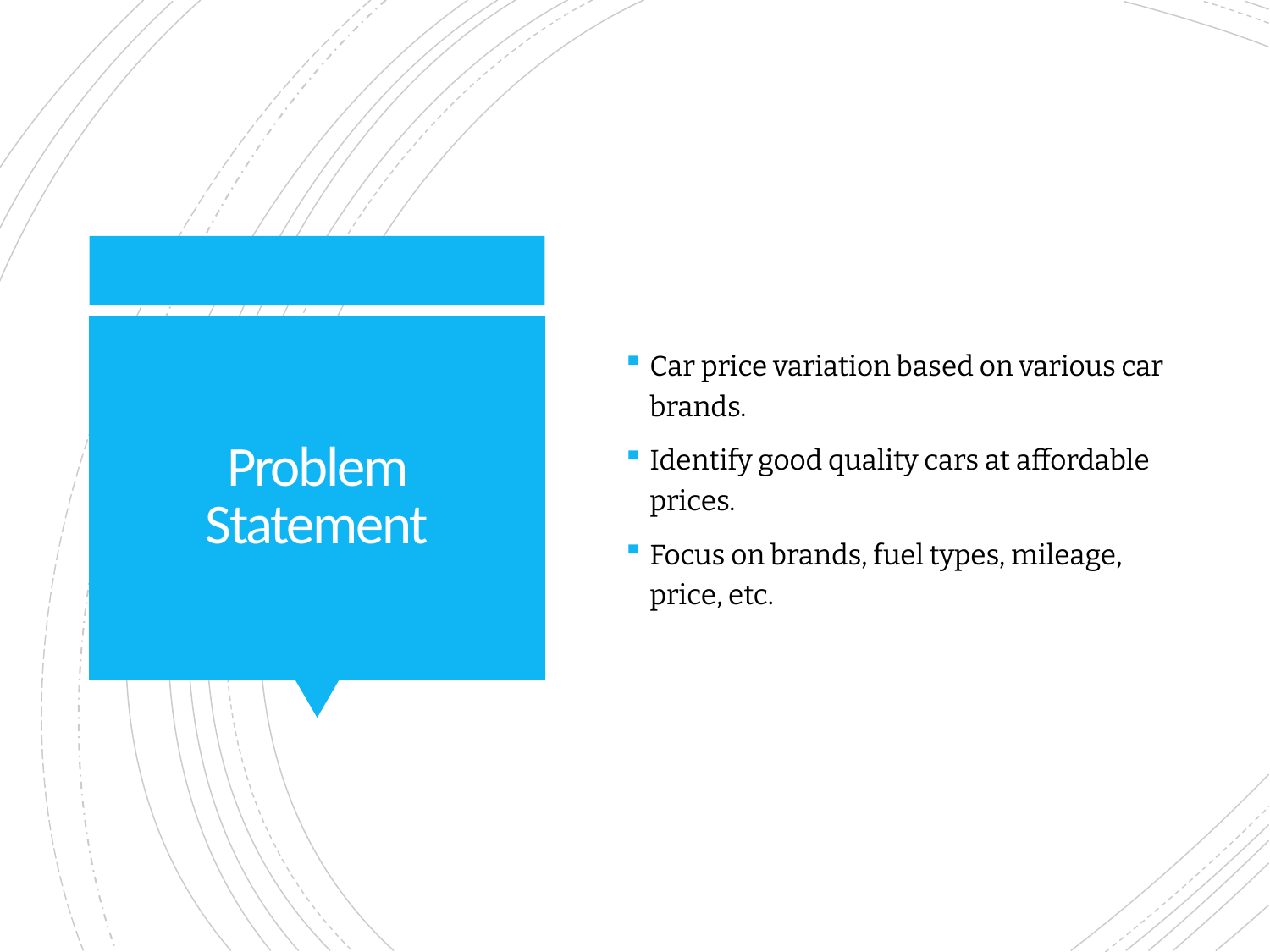

Car price variation based on various car brands.
Identify good quality cars at affordable prices.
Focus on brands, fuel types, mileage, price, etc.
# Problem Statement